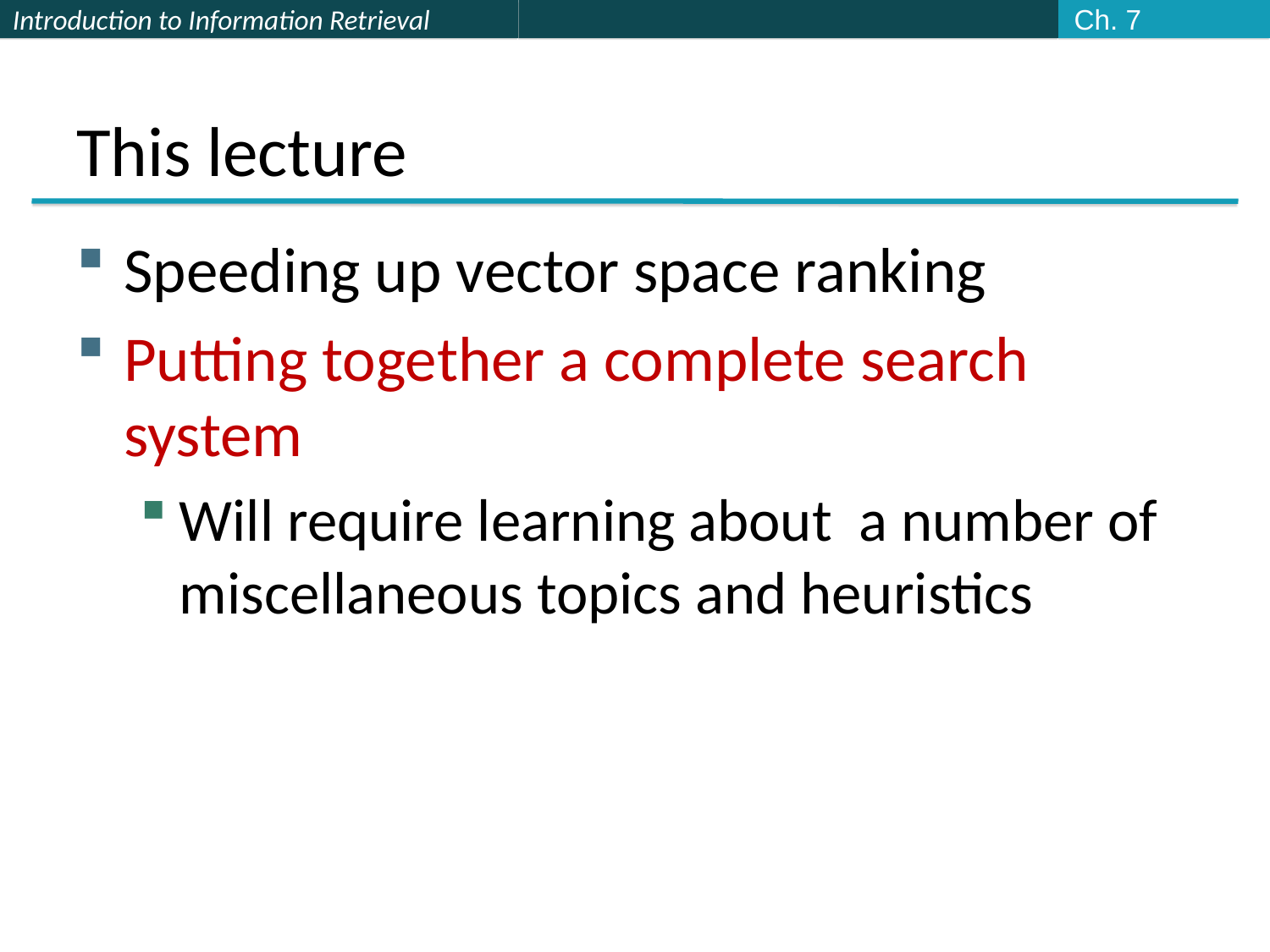

Ch. 7
# This lecture
Speeding up vector space ranking
Putting together a complete search system
Will require learning about  a number of miscellaneous topics and heuristics